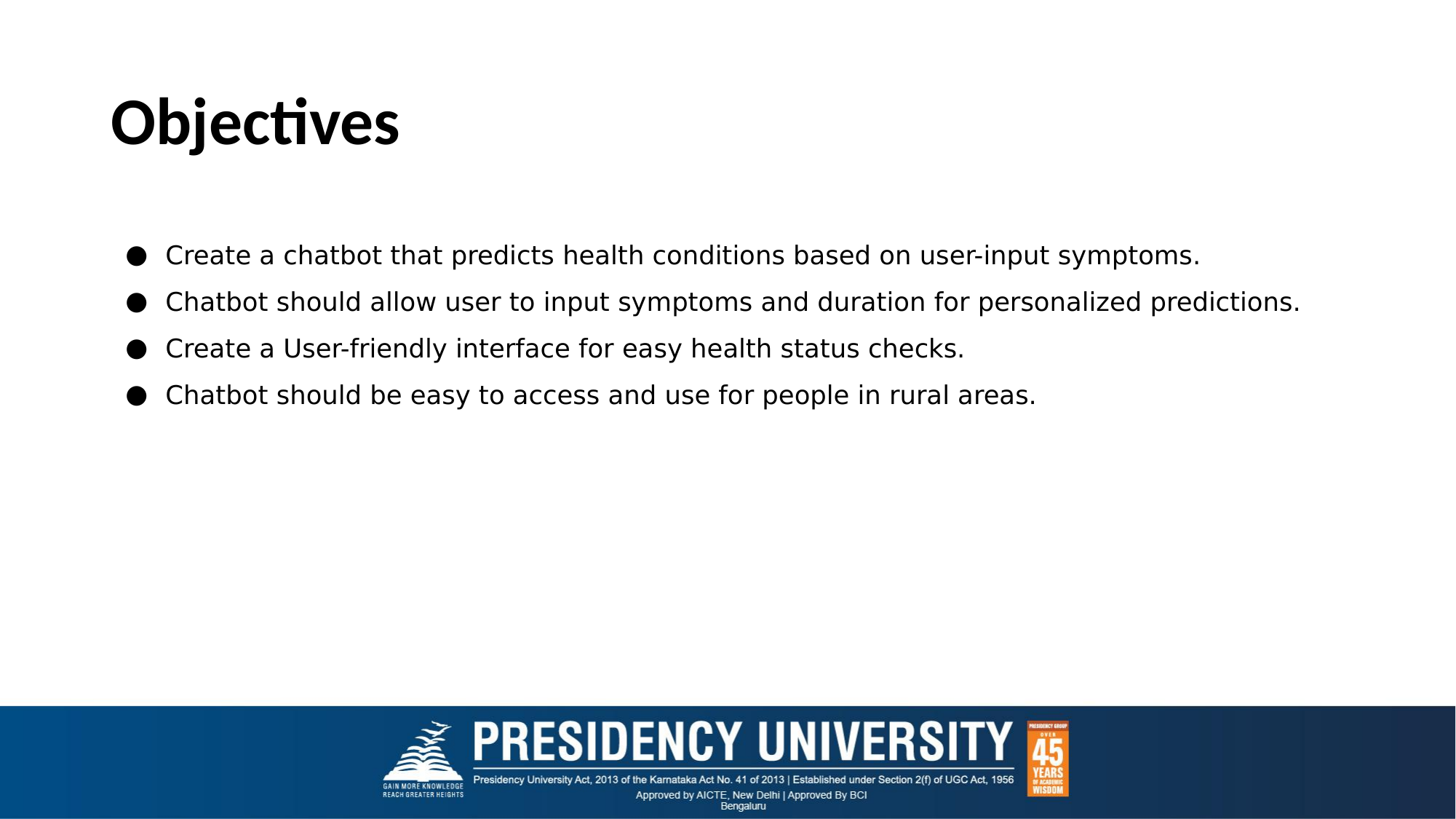

# Objectives
Create a chatbot that predicts health conditions based on user-input symptoms.
Chatbot should allow user to input symptoms and duration for personalized predictions.
Create a User-friendly interface for easy health status checks.
Chatbot should be easy to access and use for people in rural areas.